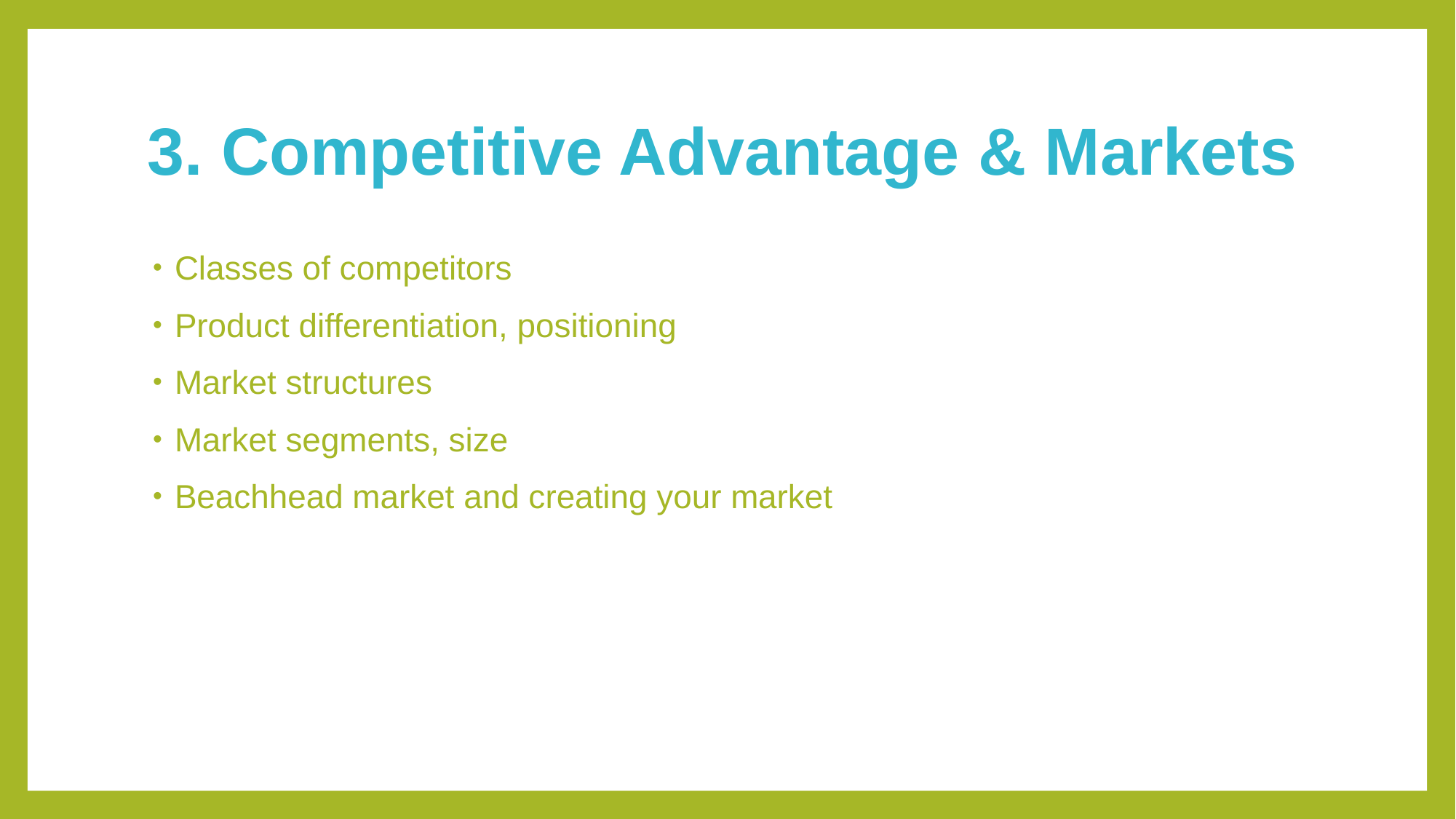

# 3. Competitive Advantage & Markets
Classes of competitors
Product differentiation, positioning
Market structures
Market segments, size
Beachhead market and creating your market